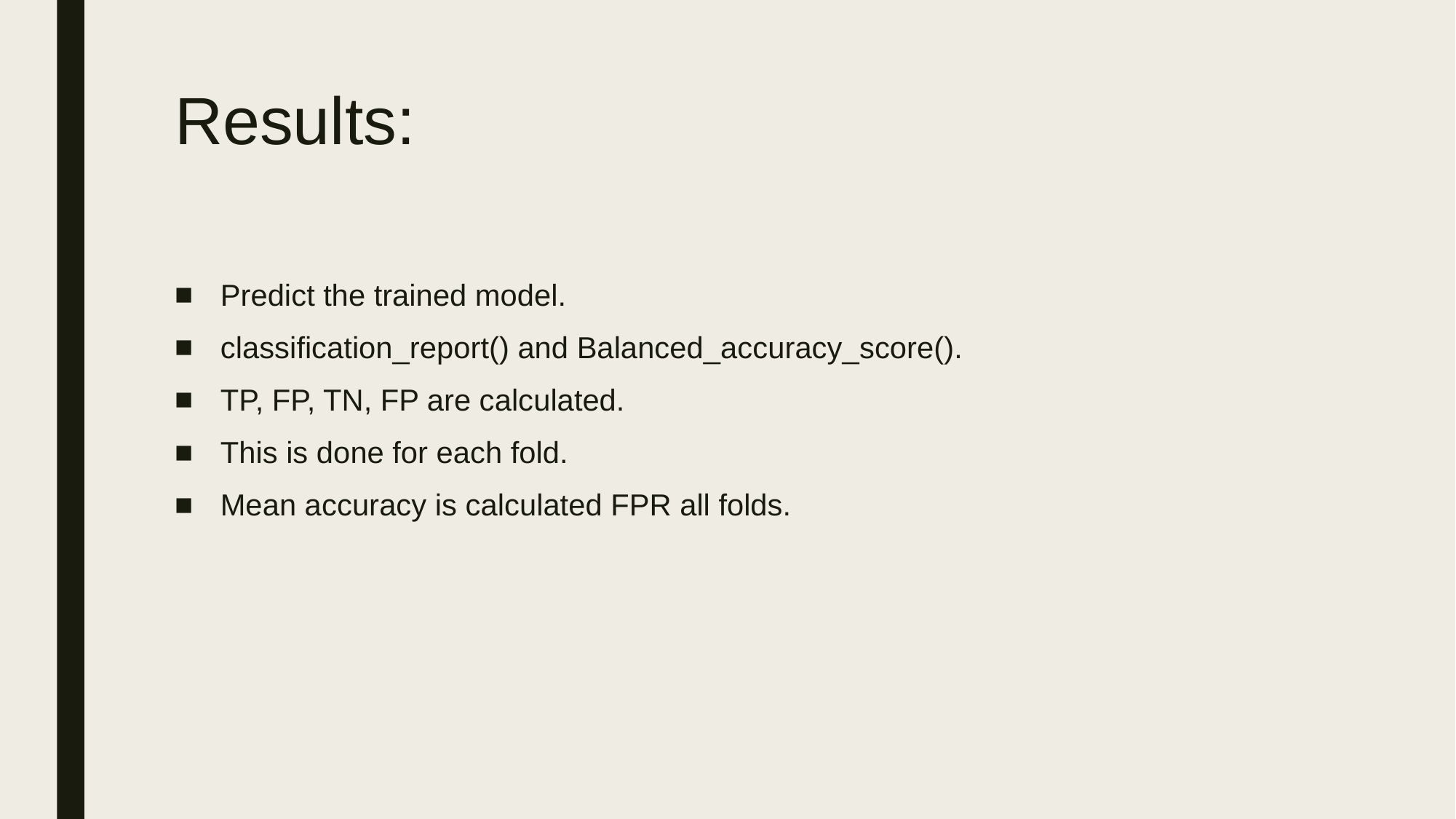

# Results:
Predict the trained model.
classification_report() and Balanced_accuracy_score().
TP, FP, TN, FP are calculated.
This is done for each fold.
Mean accuracy is calculated FPR all folds.